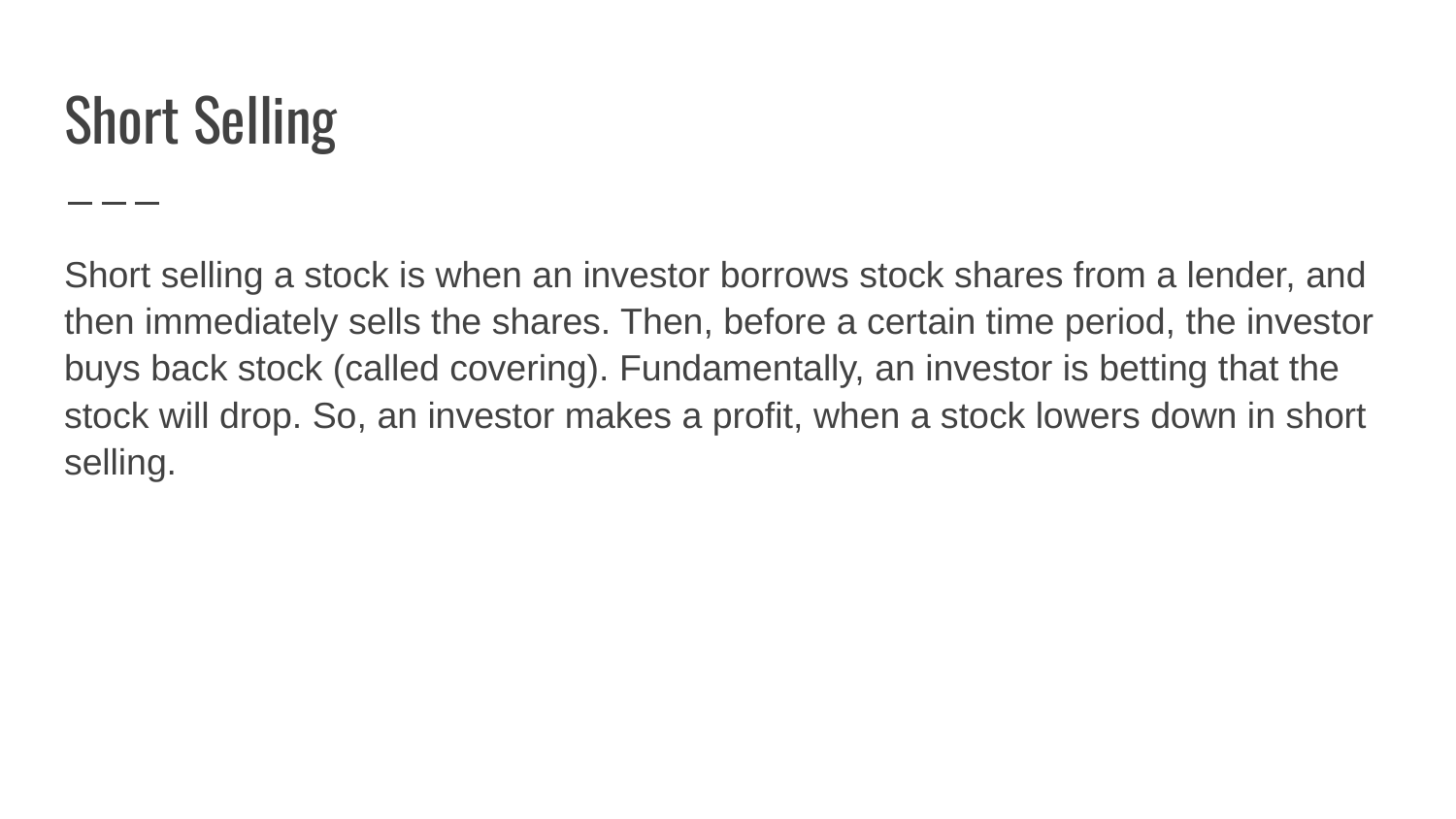

# Short Selling
Short selling a stock is when an investor borrows stock shares from a lender, and then immediately sells the shares. Then, before a certain time period, the investor buys back stock (called covering). Fundamentally, an investor is betting that the stock will drop. So, an investor makes a profit, when a stock lowers down in short selling.